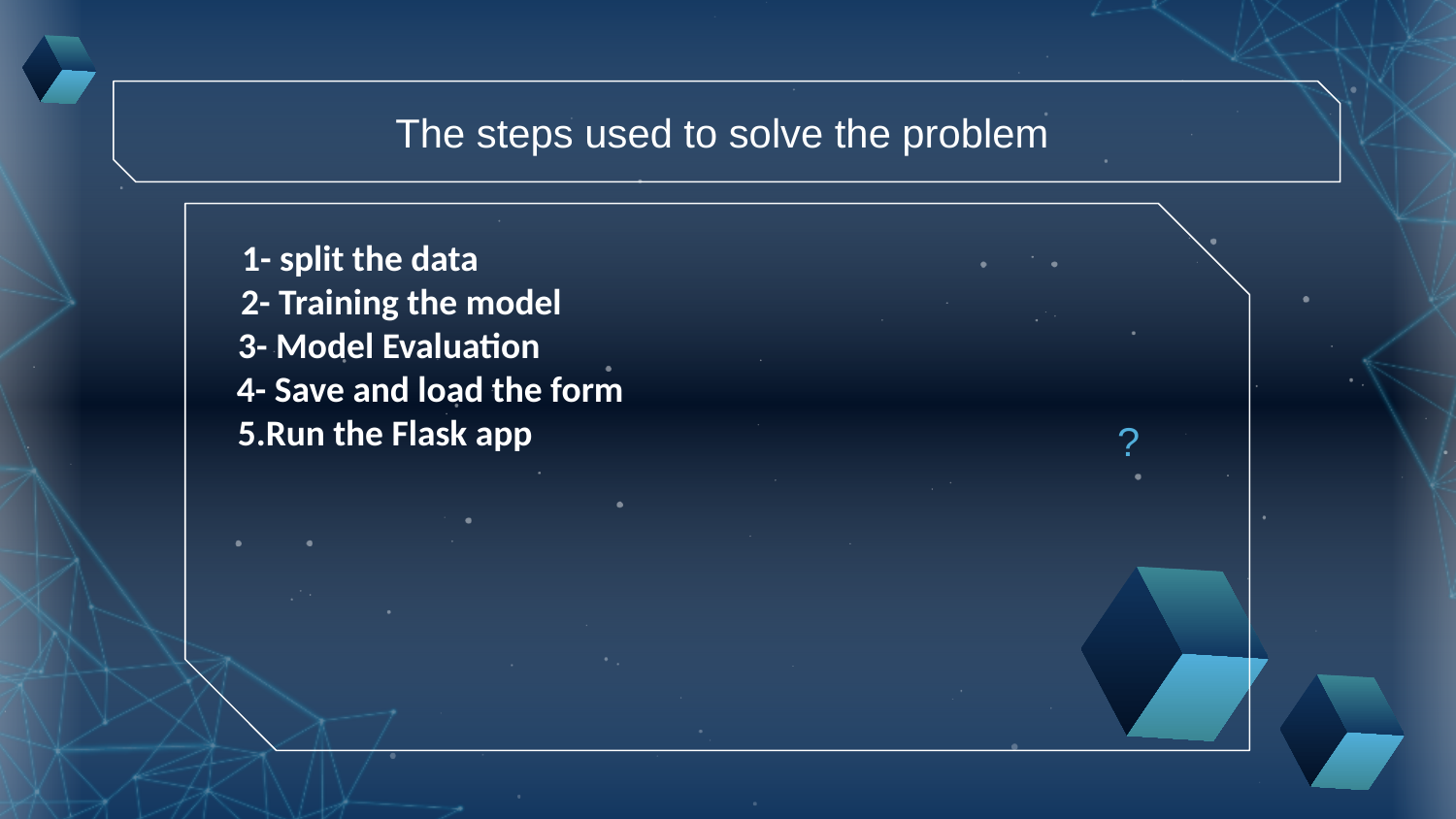

The steps used to solve the problem

1- split the data
          2- Training the model
       3- Model Evaluation
                 4- Save and load the form
      5.Run the Flask app

?